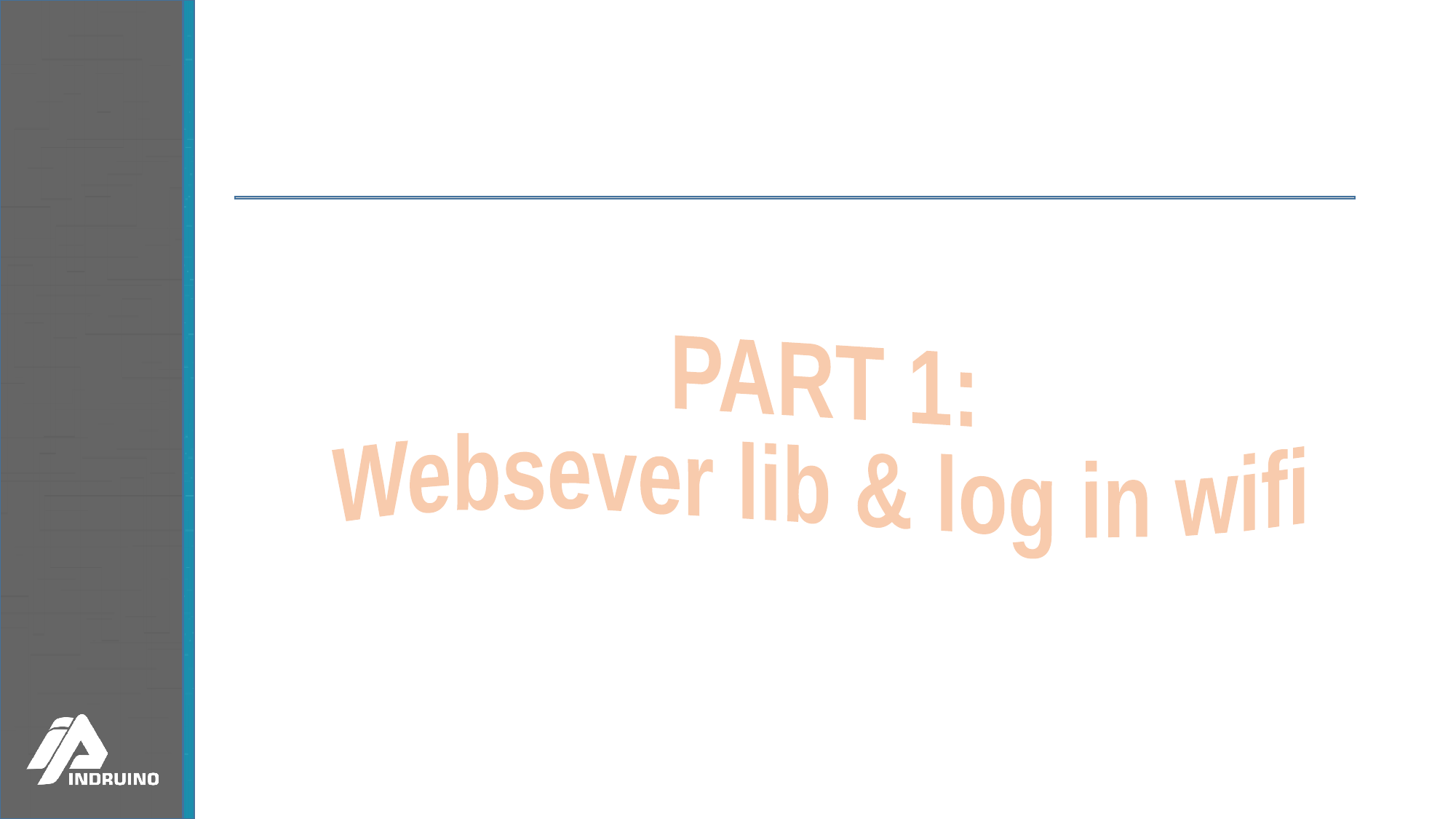

PART 1:
Websever lib & log in wifi